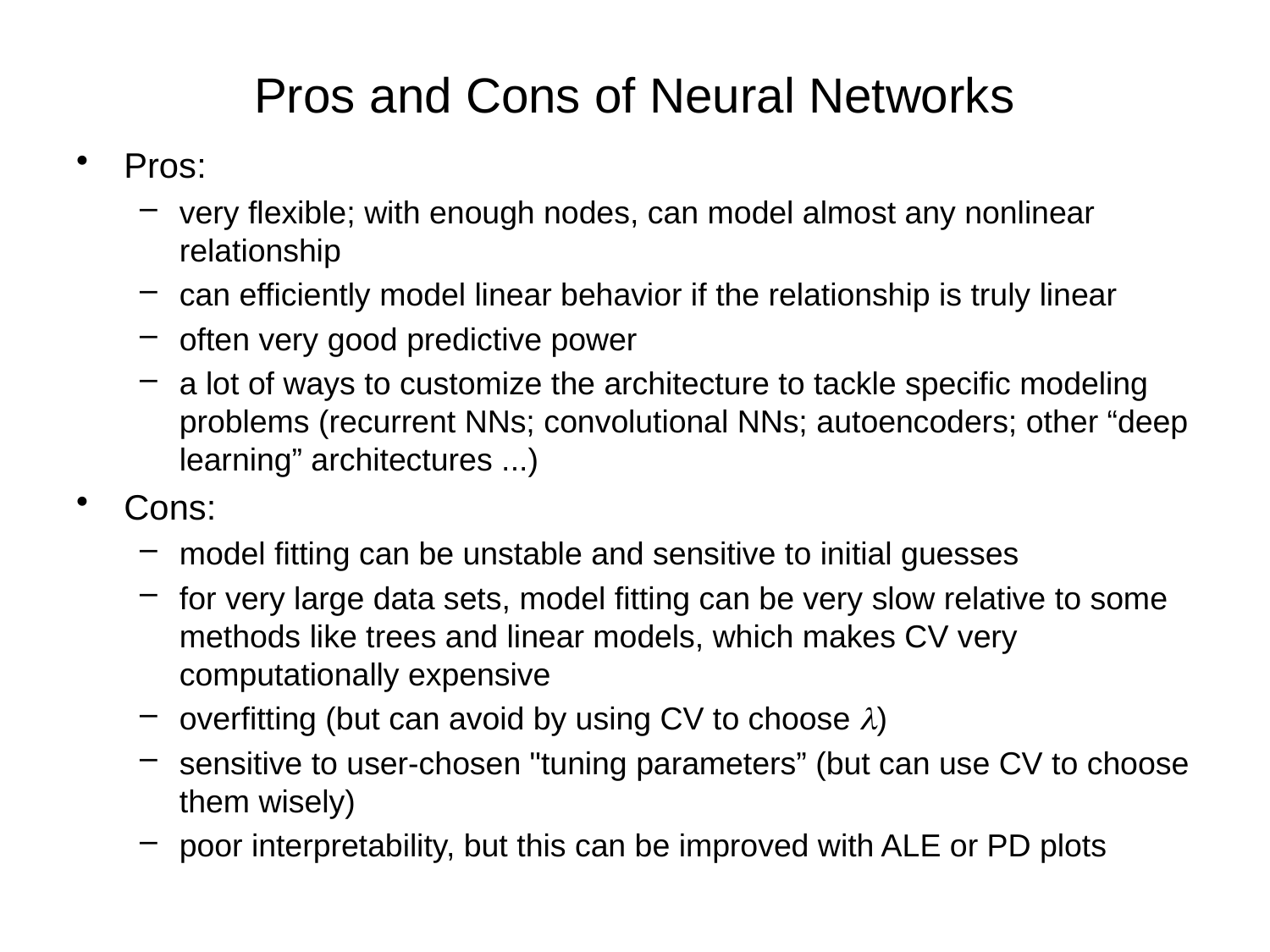

# Pros and Cons of Neural Networks
Pros:
very flexible; with enough nodes, can model almost any nonlinear relationship
can efficiently model linear behavior if the relationship is truly linear
often very good predictive power
a lot of ways to customize the architecture to tackle specific modeling problems (recurrent NNs; convolutional NNs; autoencoders; other “deep learning” architectures ...)
Cons:
model fitting can be unstable and sensitive to initial guesses
for very large data sets, model fitting can be very slow relative to some methods like trees and linear models, which makes CV very computationally expensive
overfitting (but can avoid by using CV to choose λ)
sensitive to user-chosen "tuning parameters” (but can use CV to choose them wisely)
poor interpretability, but this can be improved with ALE or PD plots